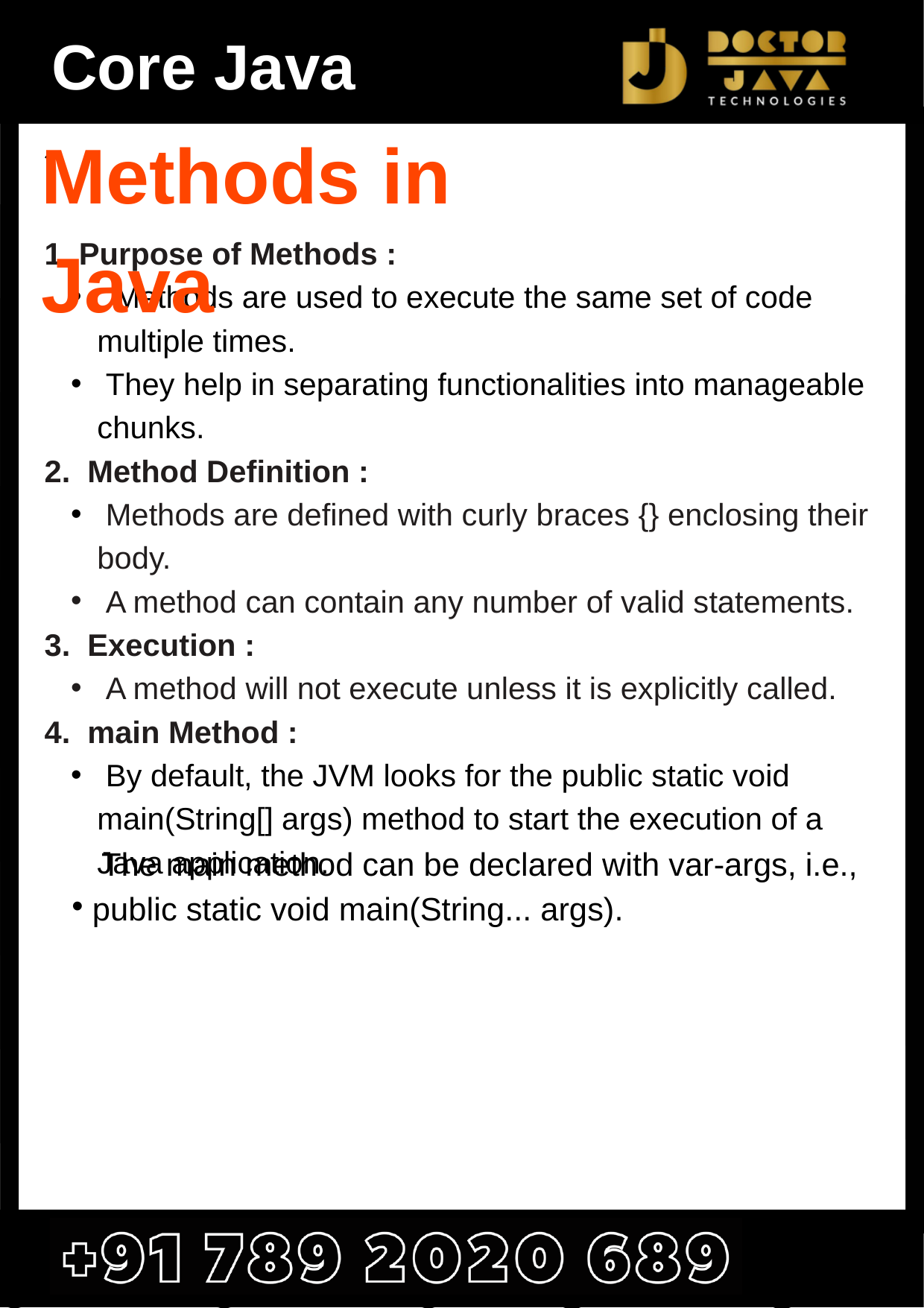

Core Java

Methods in Java
*

1. Purpose of Methods :
  Methods are used to execute the same set of code multiple times.
 They help in separating functionalities into manageable chunks.
2.  Method Definition :
 Methods are defined with curly braces {} enclosing their body.
 A method can contain any number of valid statements.
3.  Execution :
 A method will not execute unless it is explicitly called.
4.  main Method :
 By default, the JVM looks for the public static void main(String[] args) method to start the execution of a Java application.

 The main method can be declared with var-args, i.e., public static void main(String... args).